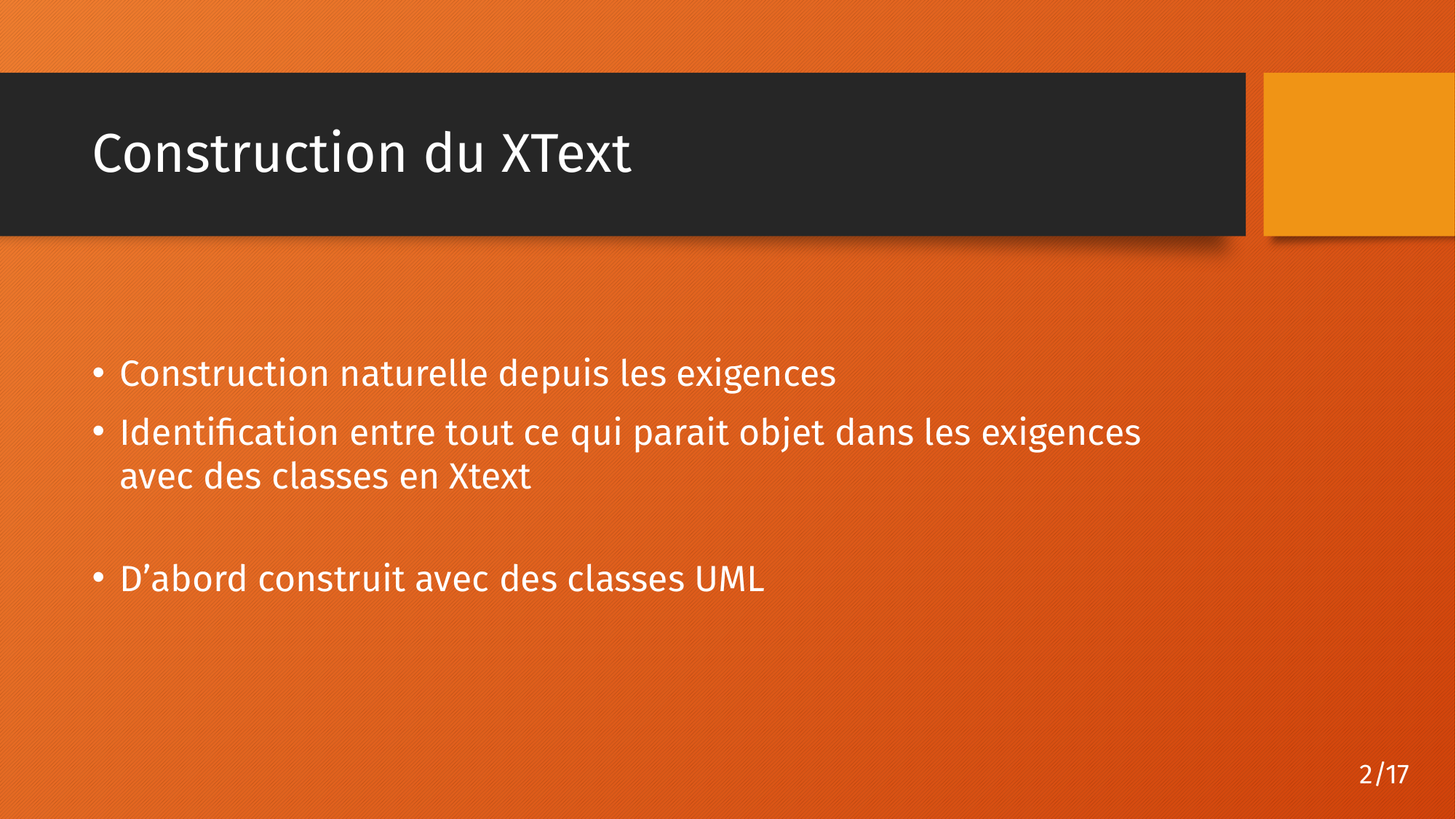

# Construction du XText
Construction naturelle depuis les exigences
Identification entre tout ce qui parait objet dans les exigences avec des classes en Xtext
D’abord construit avec des classes UML

2/17